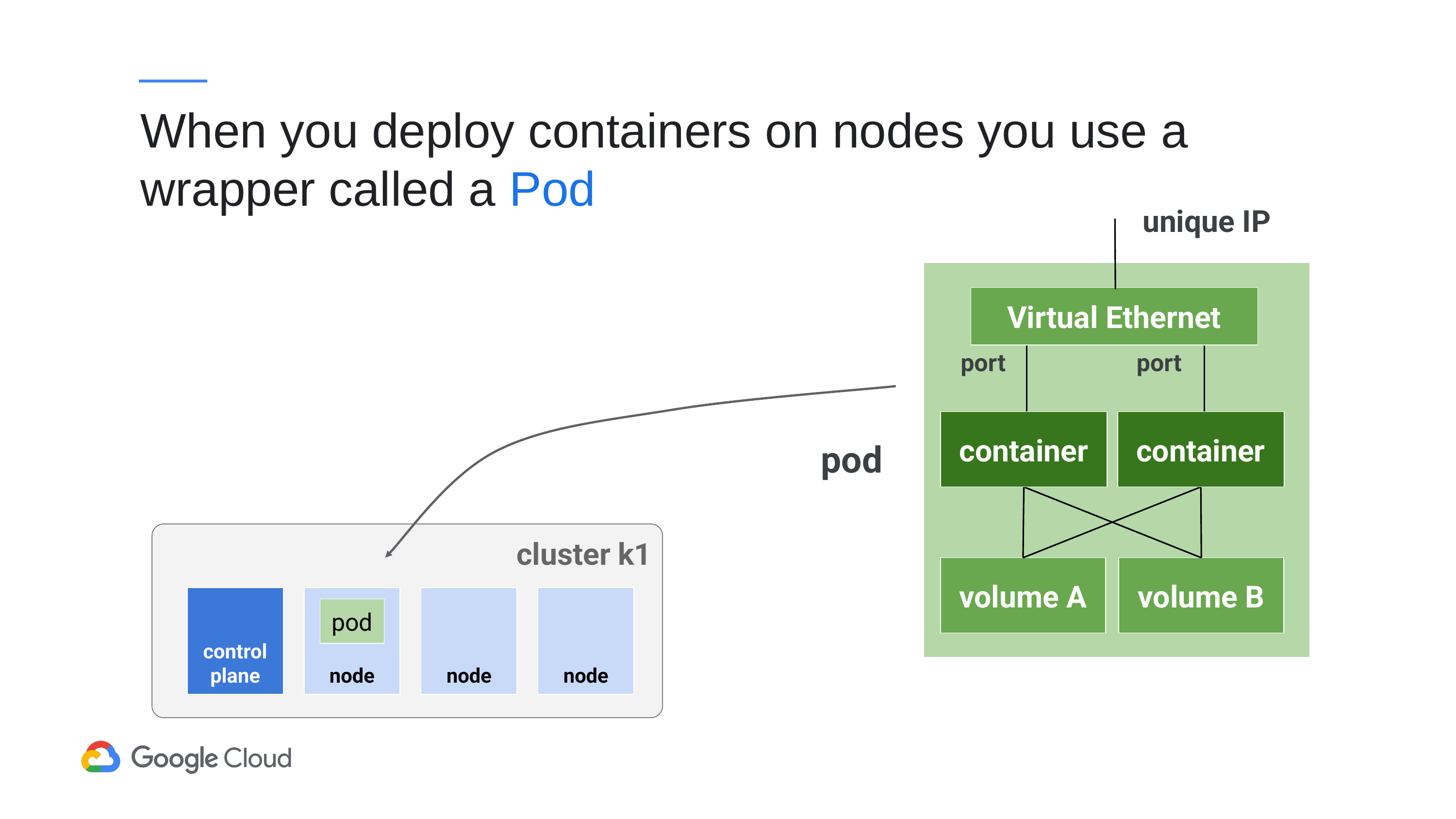

# When you deploy containers on nodes you use a wrapper called a Pod
unique IP

Virtual Ethernet
port
port

container
container
pod
cluster k1
volume A
volume B
control plane
node
node
node
pod